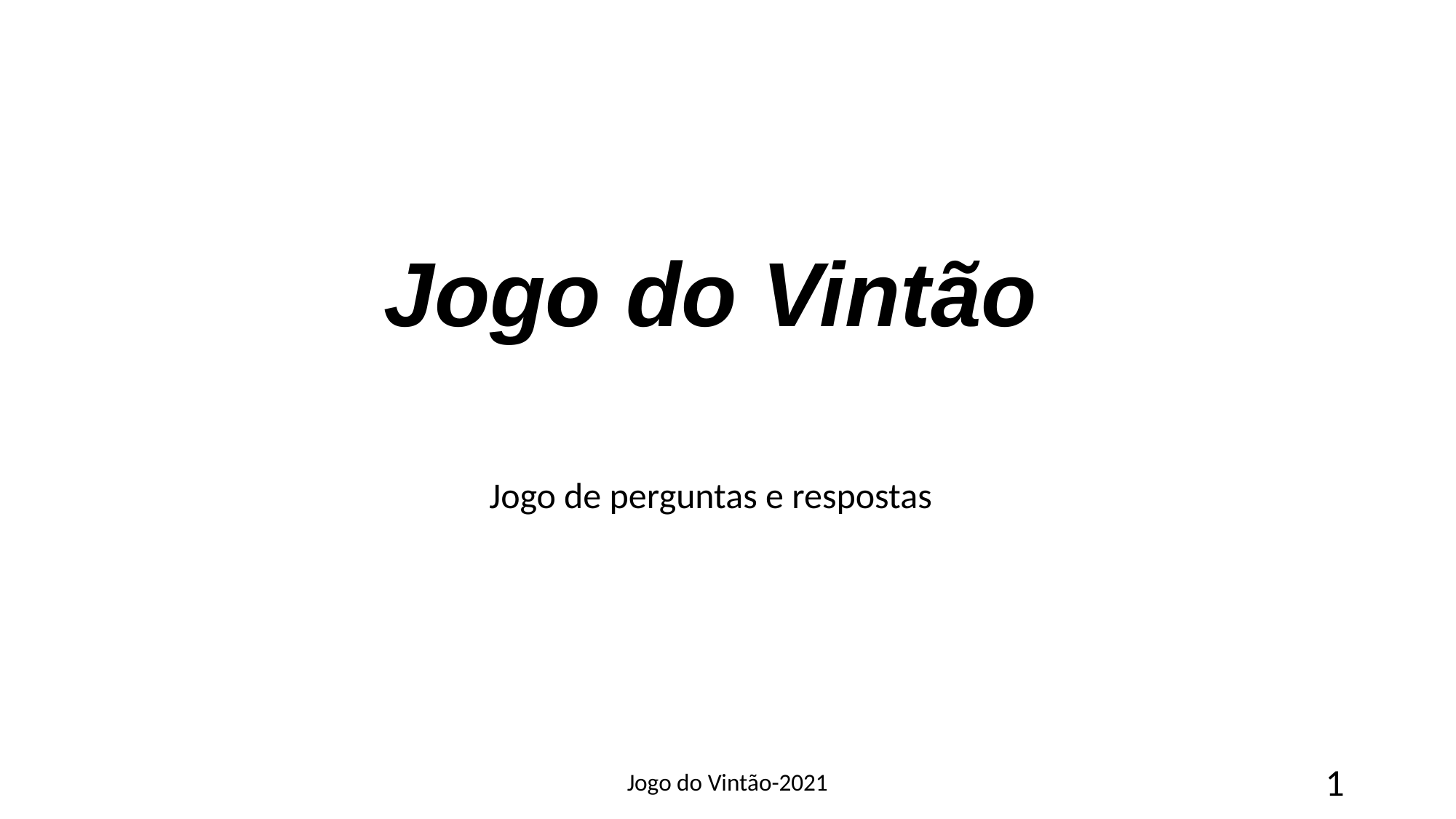

# Jogo do Vintão
Jogo de perguntas e respostas
Jogo do Vintão-2021
1